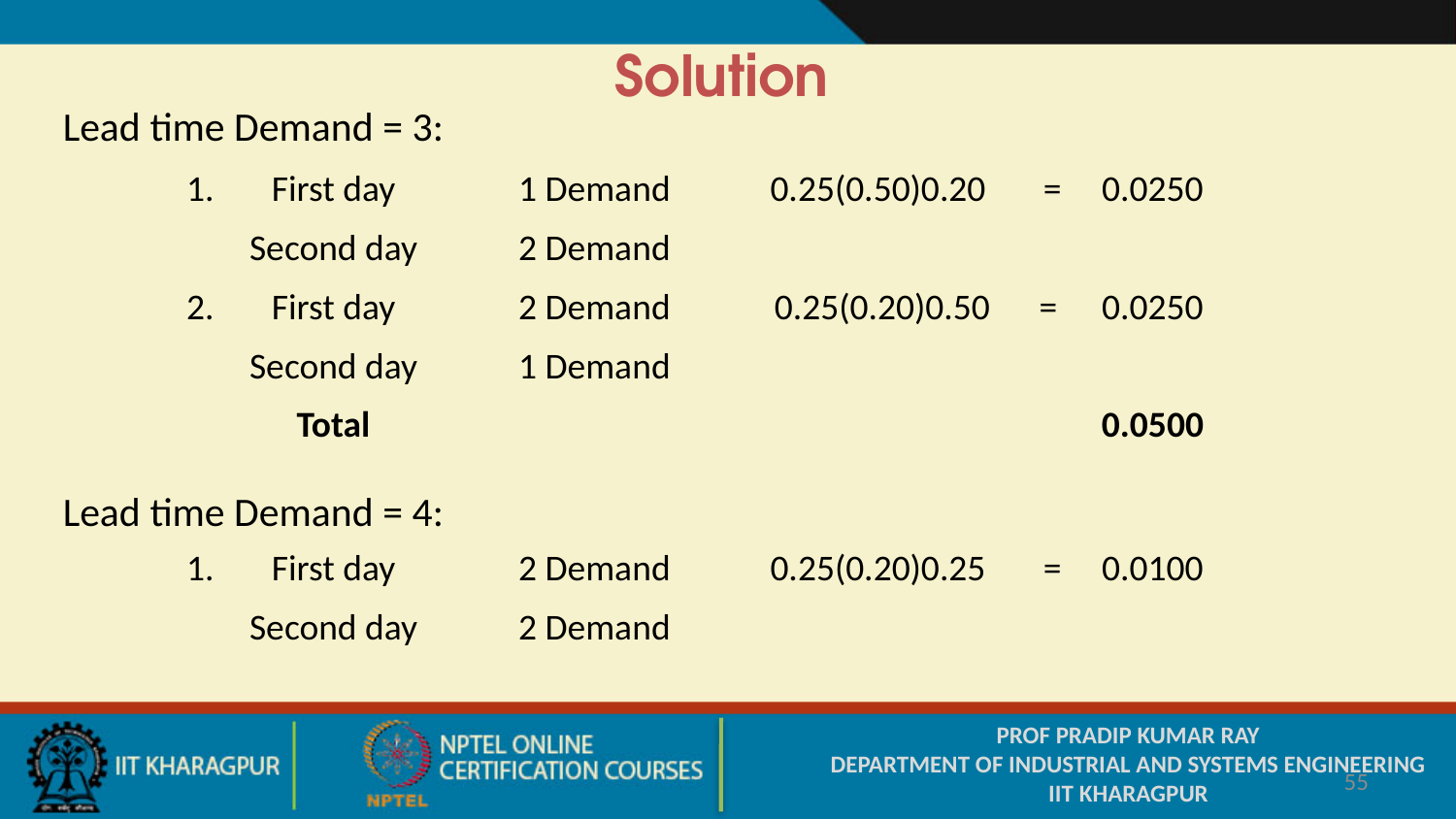

Solution
Lead time Demand = 3:
| 1. | First day | 1 Demand | 0.25(0.50)0.20 = | 0.0250 |
| --- | --- | --- | --- | --- |
|  | Second day | 2 Demand |  |  |
| 2. | First day | 2 Demand | 0.25(0.20)0.50 = | 0.0250 |
|  | Second day | 1 Demand |  |  |
|  | Total |  |  | 0.0500 |
Lead time Demand = 4:
| 1. | First day | 2 Demand | 0.25(0.20)0.25 = | 0.0100 |
| --- | --- | --- | --- | --- |
|  | Second day | 2 Demand |  |  |
PROF PRADIP KUMAR RAY
DEPARTMENT OF INDUSTRIAL AND SYSTEMS ENGINEERING
IIT KHARAGPUR
55